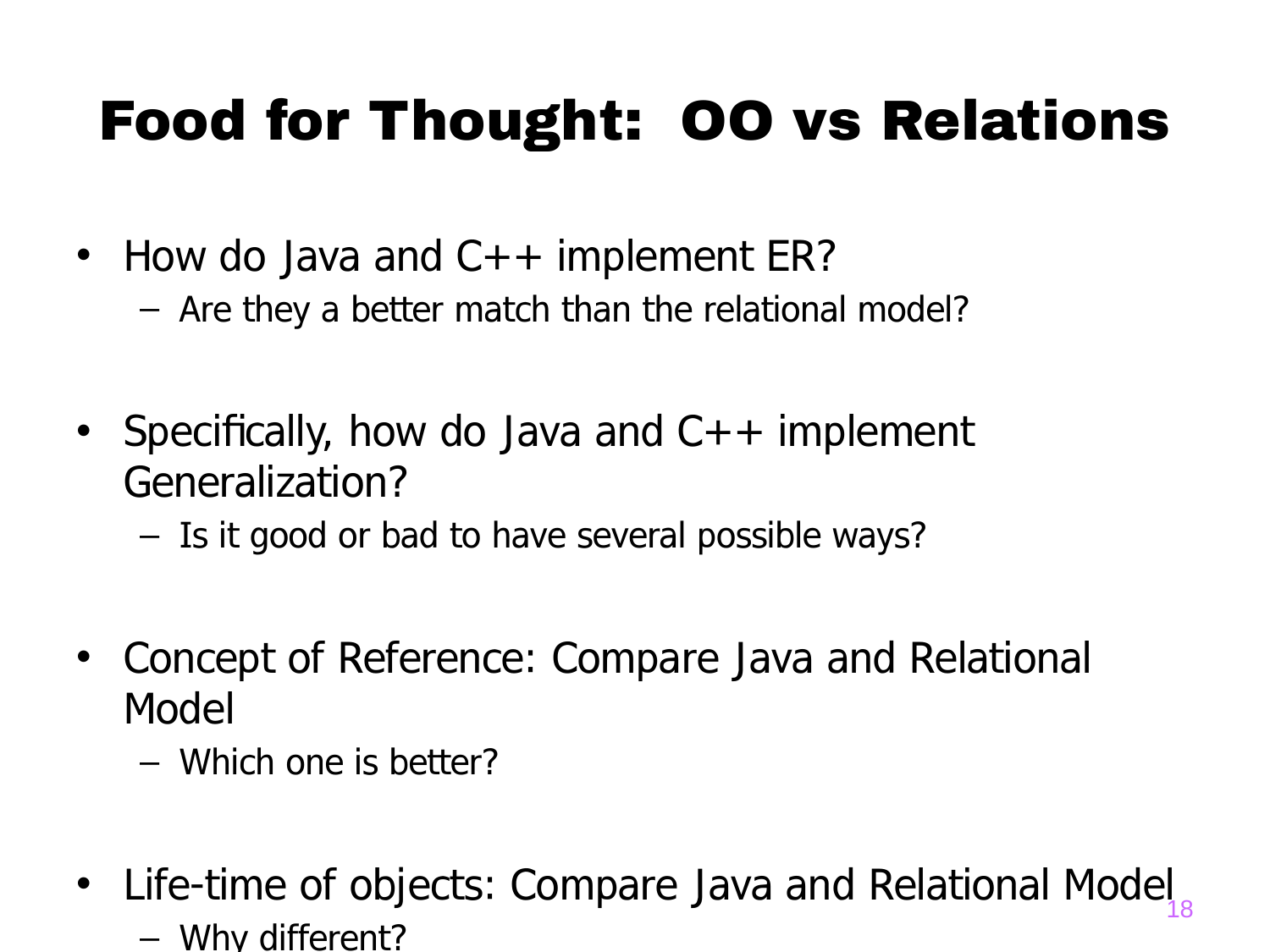

# Food for Thought:  OO vs Relations
How do Java and C++ implement ER?
Are they a better match than the relational model?

Specifically, how do Java and C++ implement Generalization?
Is it good or bad to have several possible ways?

Concept of Reference: Compare Java and Relational Model
Which one is better?

Life-time of objects: Compare Java and Relational Model
Why different?

18